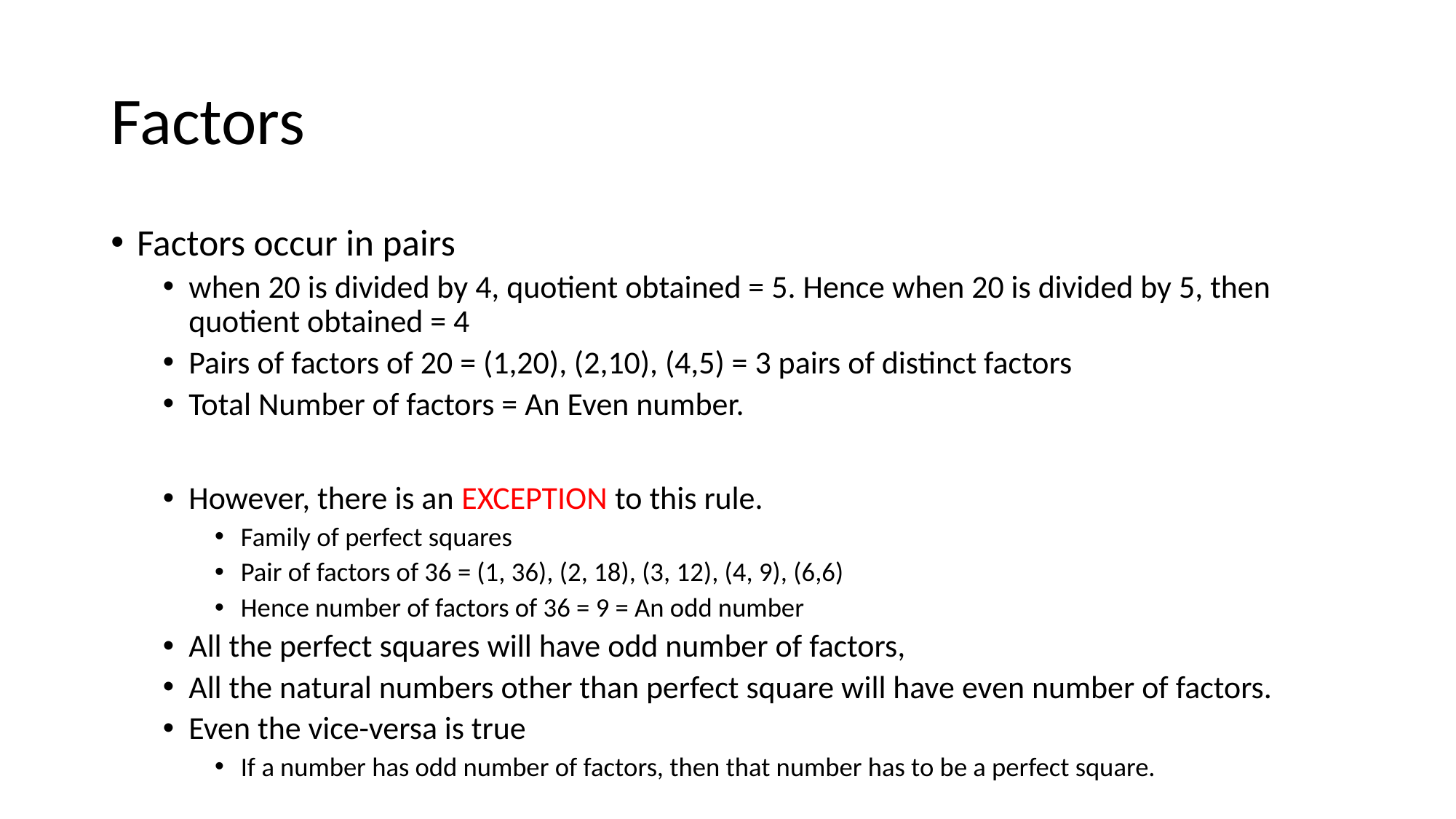

# Factors
Factors occur in pairs
when 20 is divided by 4, quotient obtained = 5. Hence when 20 is divided by 5, then quotient obtained = 4
Pairs of factors of 20 = (1,20), (2,10), (4,5) = 3 pairs of distinct factors
Total Number of factors = An Even number.

However, there is an EXCEPTION to this rule.
Family of perfect squares
Pair of factors of 36 = (1, 36), (2, 18), (3, 12), (4, 9), (6,6)
Hence number of factors of 36 = 9 = An odd number
All the perfect squares will have odd number of factors,
All the natural numbers other than perfect square will have even number of factors.
Even the vice-versa is true
If a number has odd number of factors, then that number has to be a perfect square.